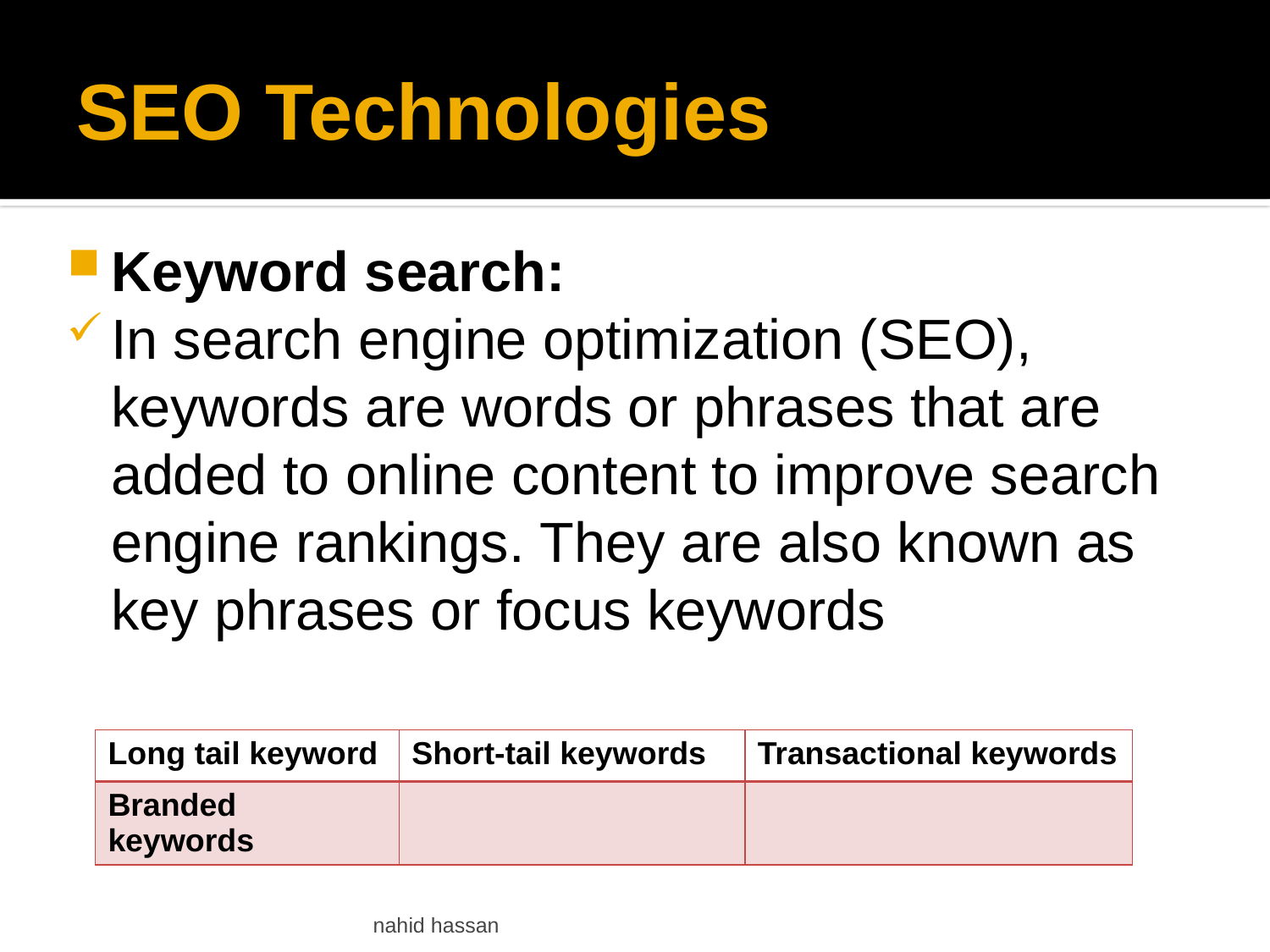

# SEO Technologies
Keyword search:
In search engine optimization (SEO), keywords are words or phrases that are added to online content to improve search engine rankings. They are also known as key phrases or focus keywords
| Long tail keyword | Short-tail keywords | Transactional keywords |
| --- | --- | --- |
| Branded keywords |  |  |
nahid hassan